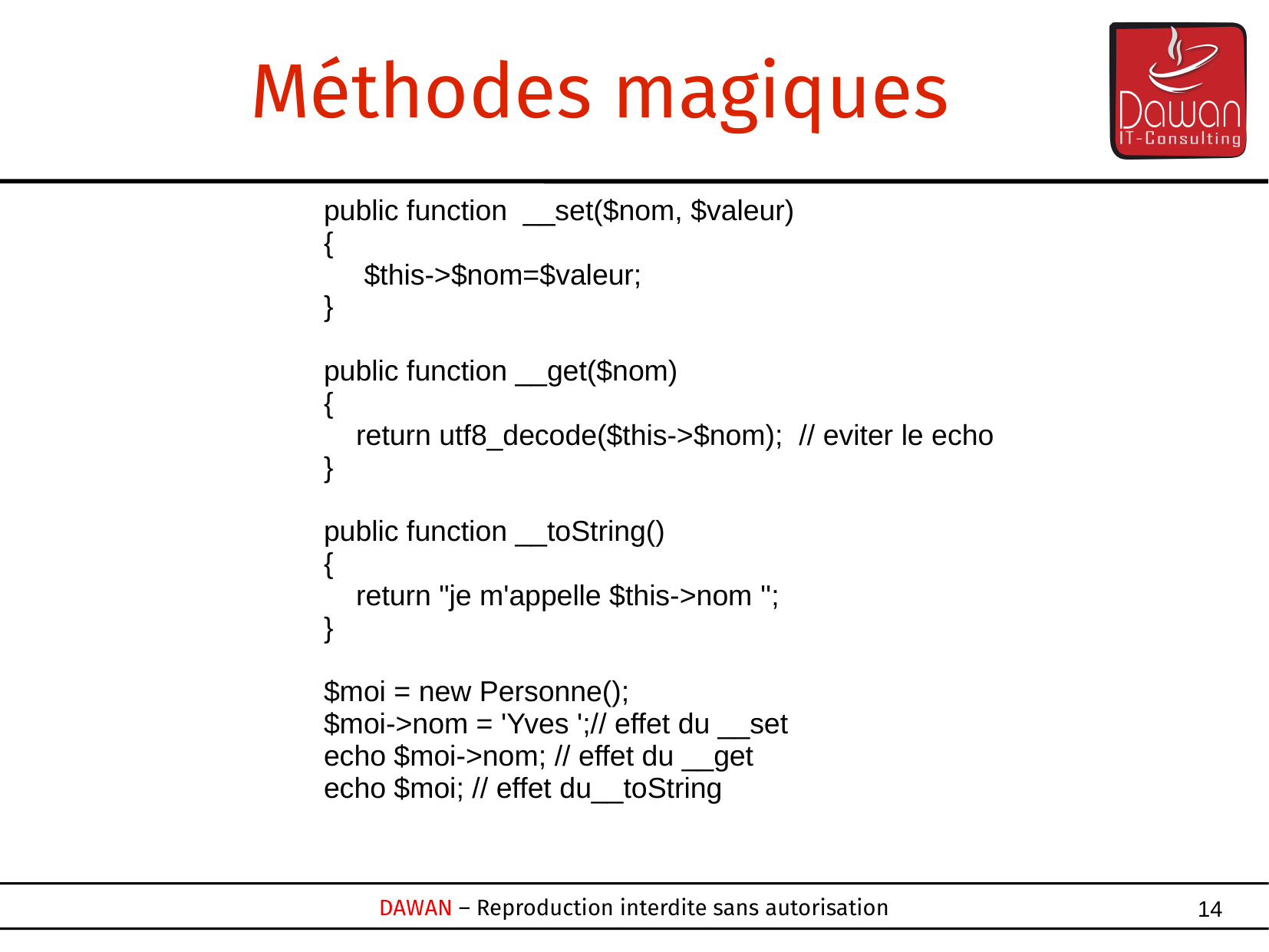

Méthodes magiques
public function  __set($nom, $valeur)
{
     $this->$nom=$valeur;
}

public function __get($nom)
{
    return utf8_decode($this->$nom);  // eviter le echo
}

public function __toString()
{
    return "je m'appelle $this->nom '';
}

$moi = new Personne();
$moi->nom = 'Yves ';// effet du __set
echo $moi->nom; // effet du __get
echo $moi; // effet du__toString
14